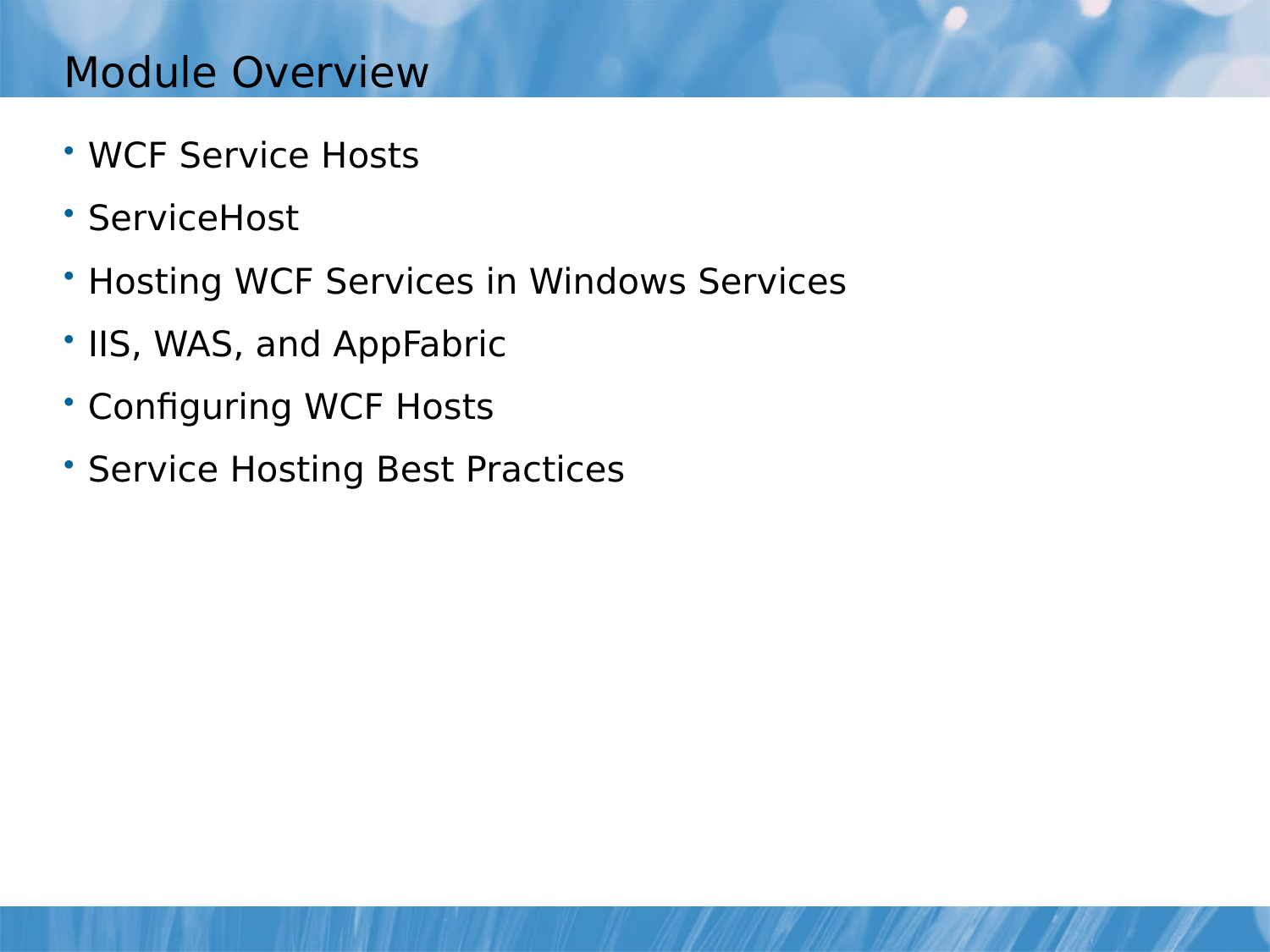

# Module Overview
WCF Service Hosts
ServiceHost
Hosting WCF Services in Windows Services
IIS, WAS, and AppFabric
Configuring WCF Hosts
Service Hosting Best Practices